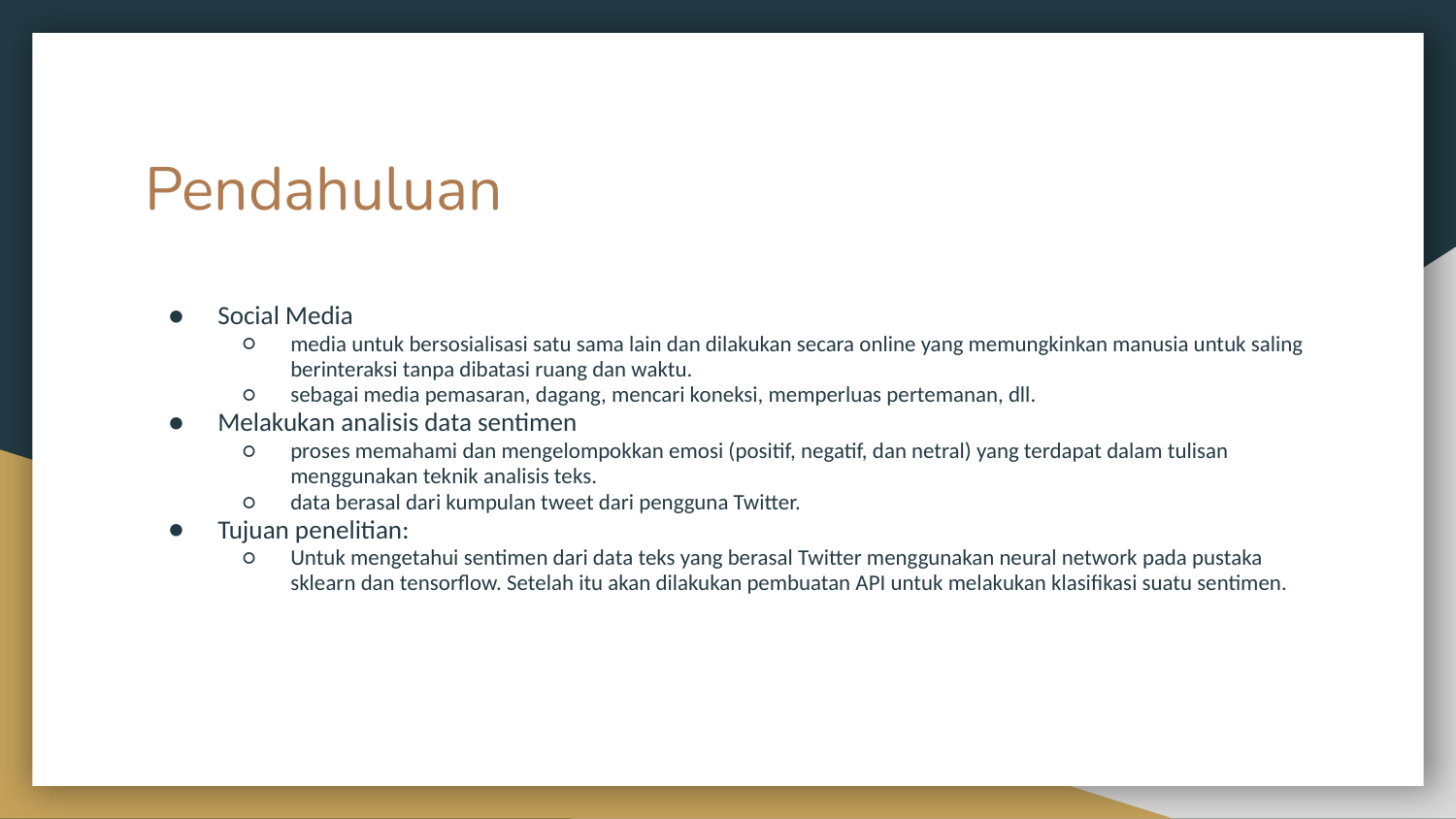

# Pendahuluan
Social Media
media untuk bersosialisasi satu sama lain dan dilakukan secara online yang memungkinkan manusia untuk saling berinteraksi tanpa dibatasi ruang dan waktu.
sebagai media pemasaran, dagang, mencari koneksi, memperluas pertemanan, dll.
Melakukan analisis data sentimen
proses memahami dan mengelompokkan emosi (positif, negatif, dan netral) yang terdapat dalam tulisan menggunakan teknik analisis teks.
data berasal dari kumpulan tweet dari pengguna Twitter.
Tujuan penelitian:
Untuk mengetahui sentimen dari data teks yang berasal Twitter menggunakan neural network pada pustaka sklearn dan tensorflow. Setelah itu akan dilakukan pembuatan API untuk melakukan klasifikasi suatu sentimen.